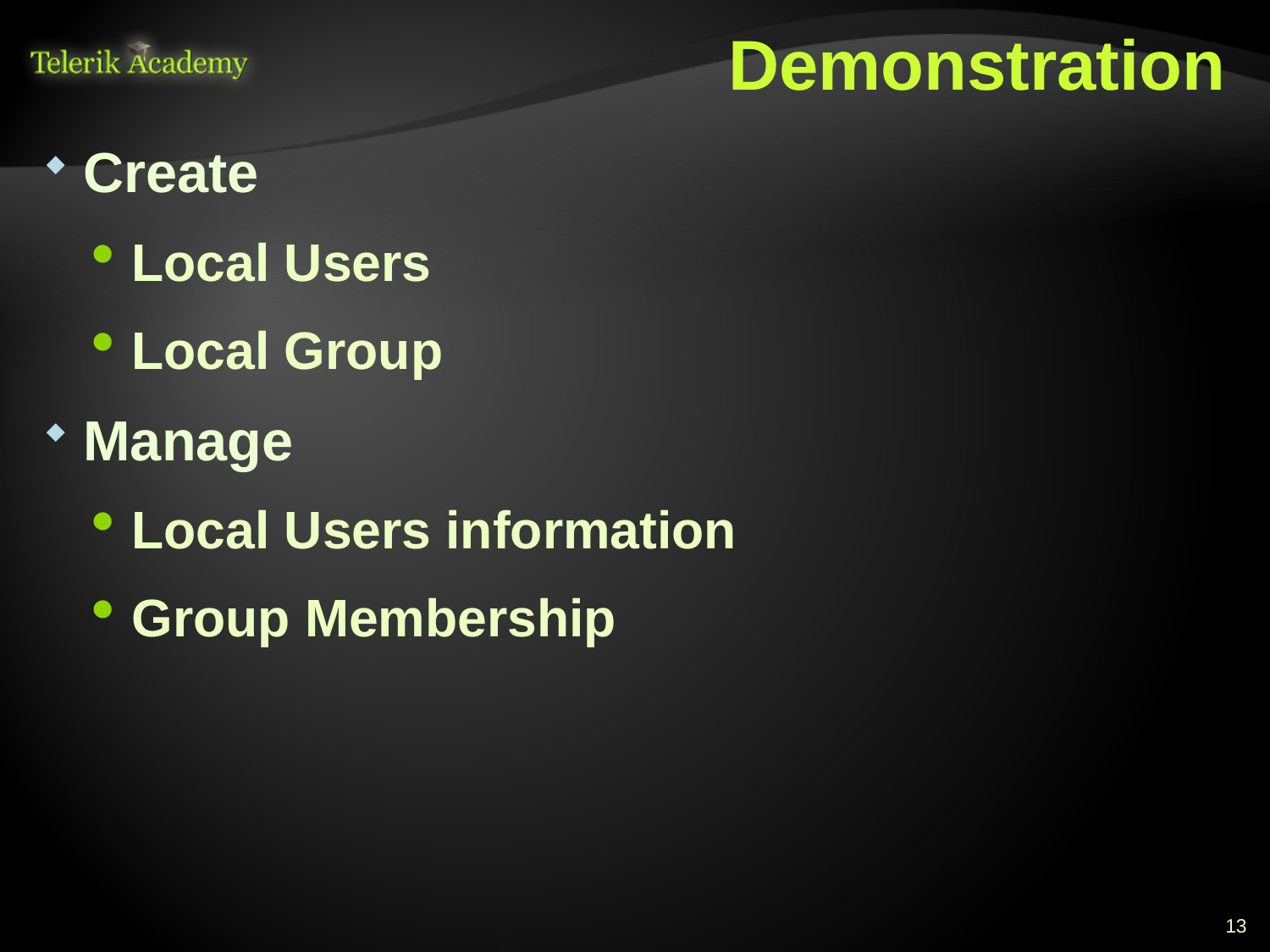

# Demonstration
Create
Local Users
Local Group
Manage
Local Users information
Group Membership

13